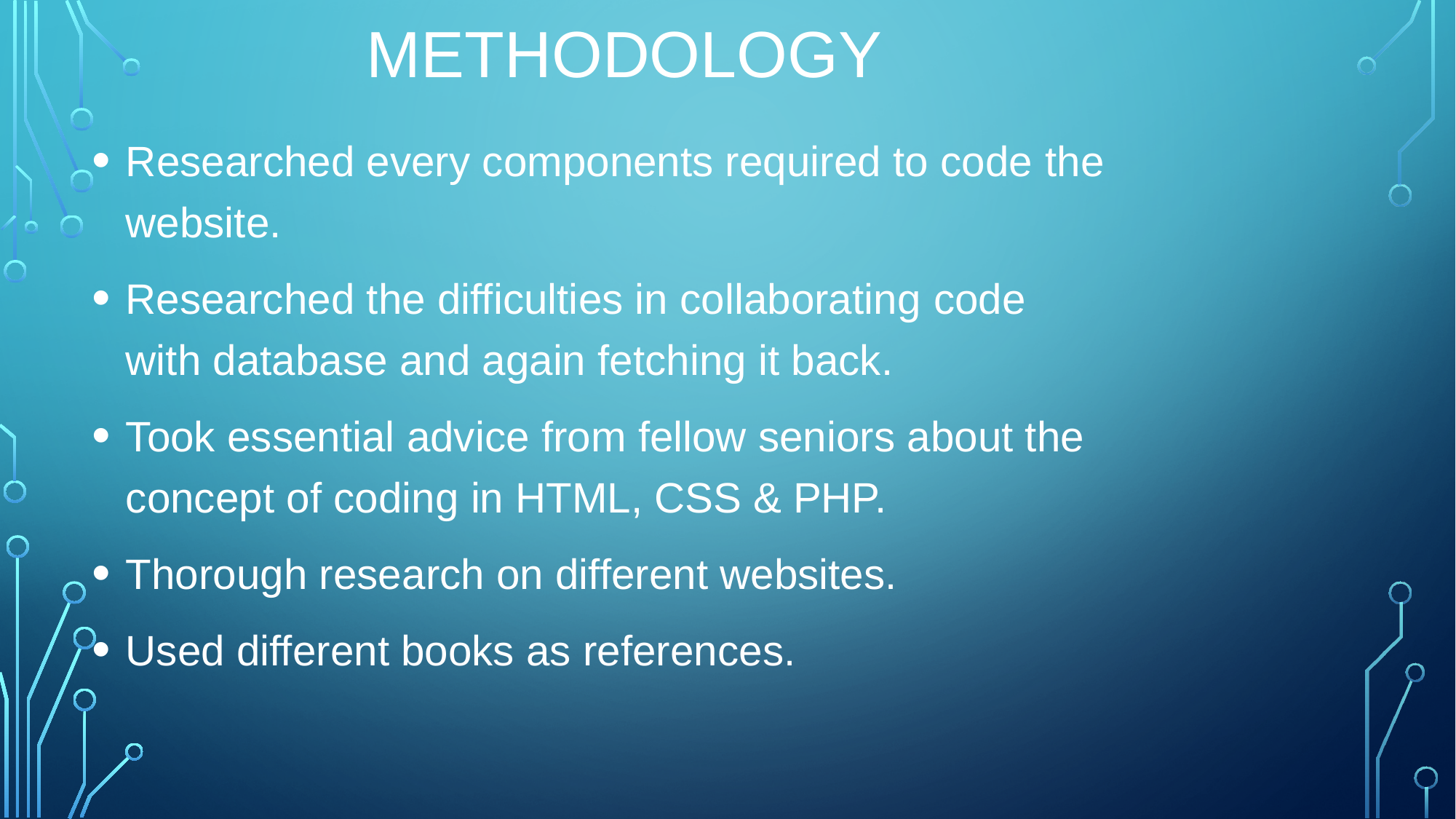

# METHODOLOGY
Researched every components required to code the website.
Researched the difficulties in collaborating code with database and again fetching it back.
Took essential advice from fellow seniors about the concept of coding in HTML, CSS & PHP.
Thorough research on different websites.
Used different books as references.